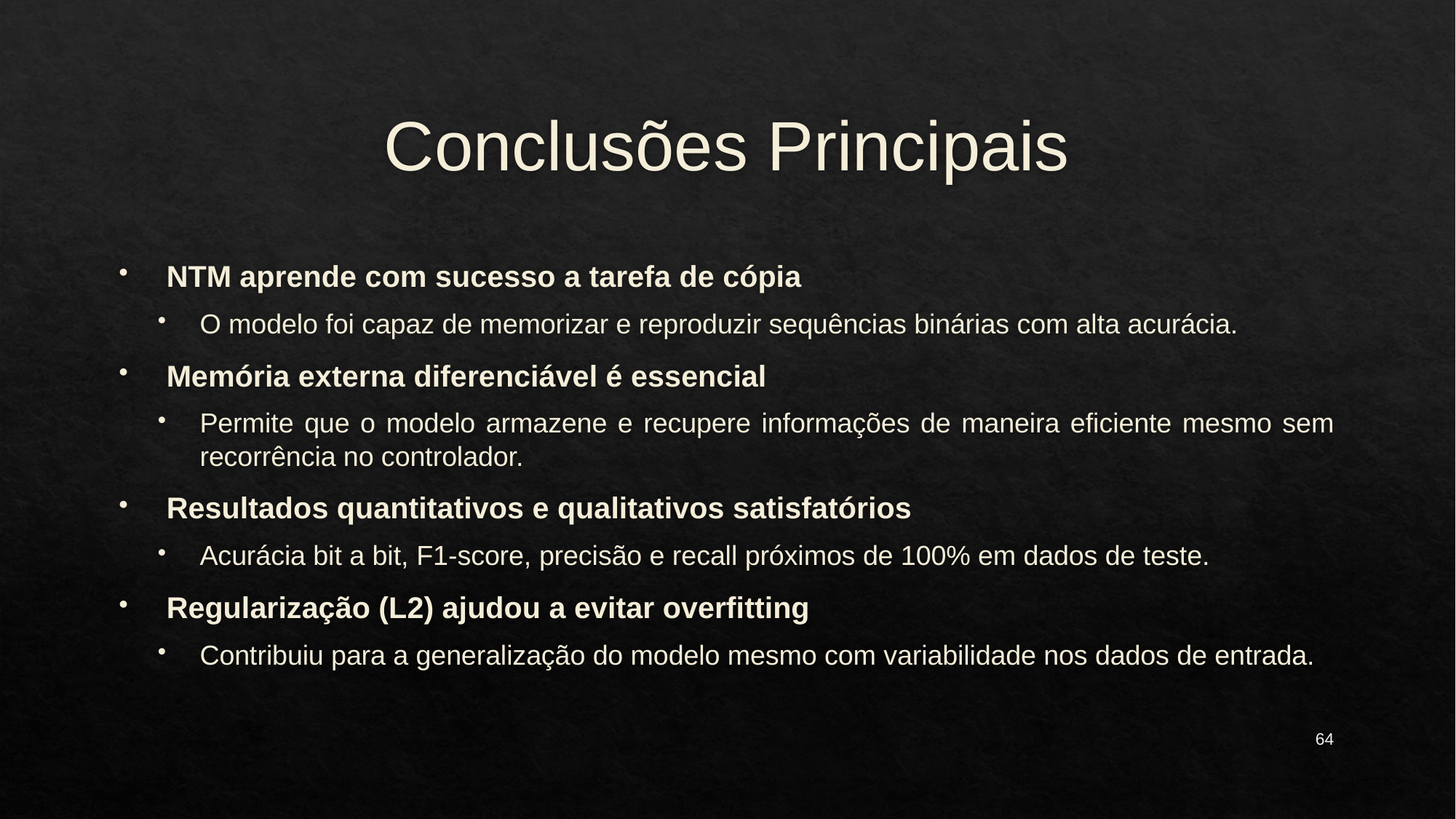

# Conclusões Principais
 NTM aprende com sucesso a tarefa de cópia
O modelo foi capaz de memorizar e reproduzir sequências binárias com alta acurácia.
 Memória externa diferenciável é essencial
Permite que o modelo armazene e recupere informações de maneira eficiente mesmo sem recorrência no controlador.
 Resultados quantitativos e qualitativos satisfatórios
Acurácia bit a bit, F1-score, precisão e recall próximos de 100% em dados de teste.
 Regularização (L2) ajudou a evitar overfitting
Contribuiu para a generalização do modelo mesmo com variabilidade nos dados de entrada.

64